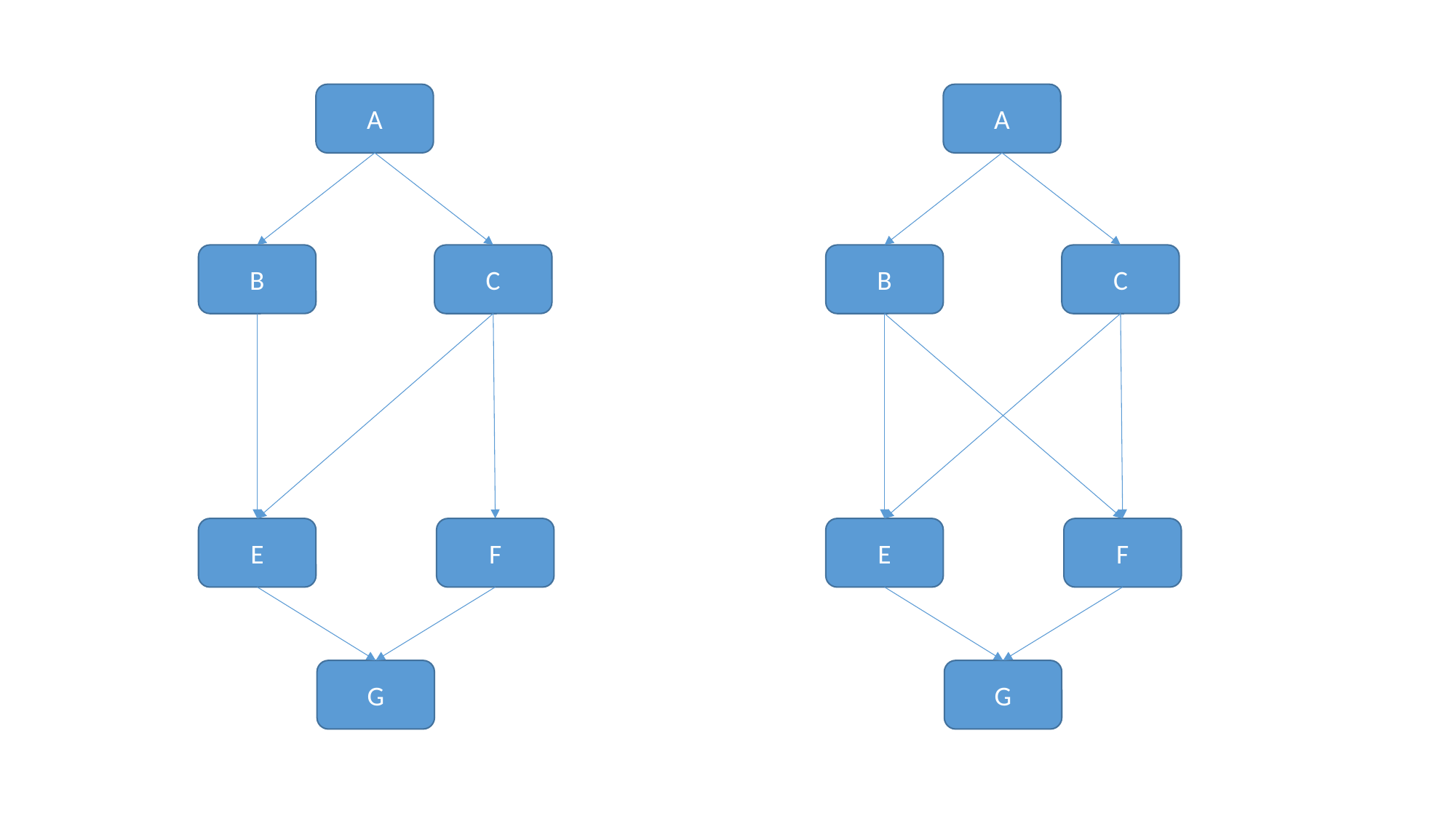

A
A
B
C
B
C
E
F
E
F
G
G